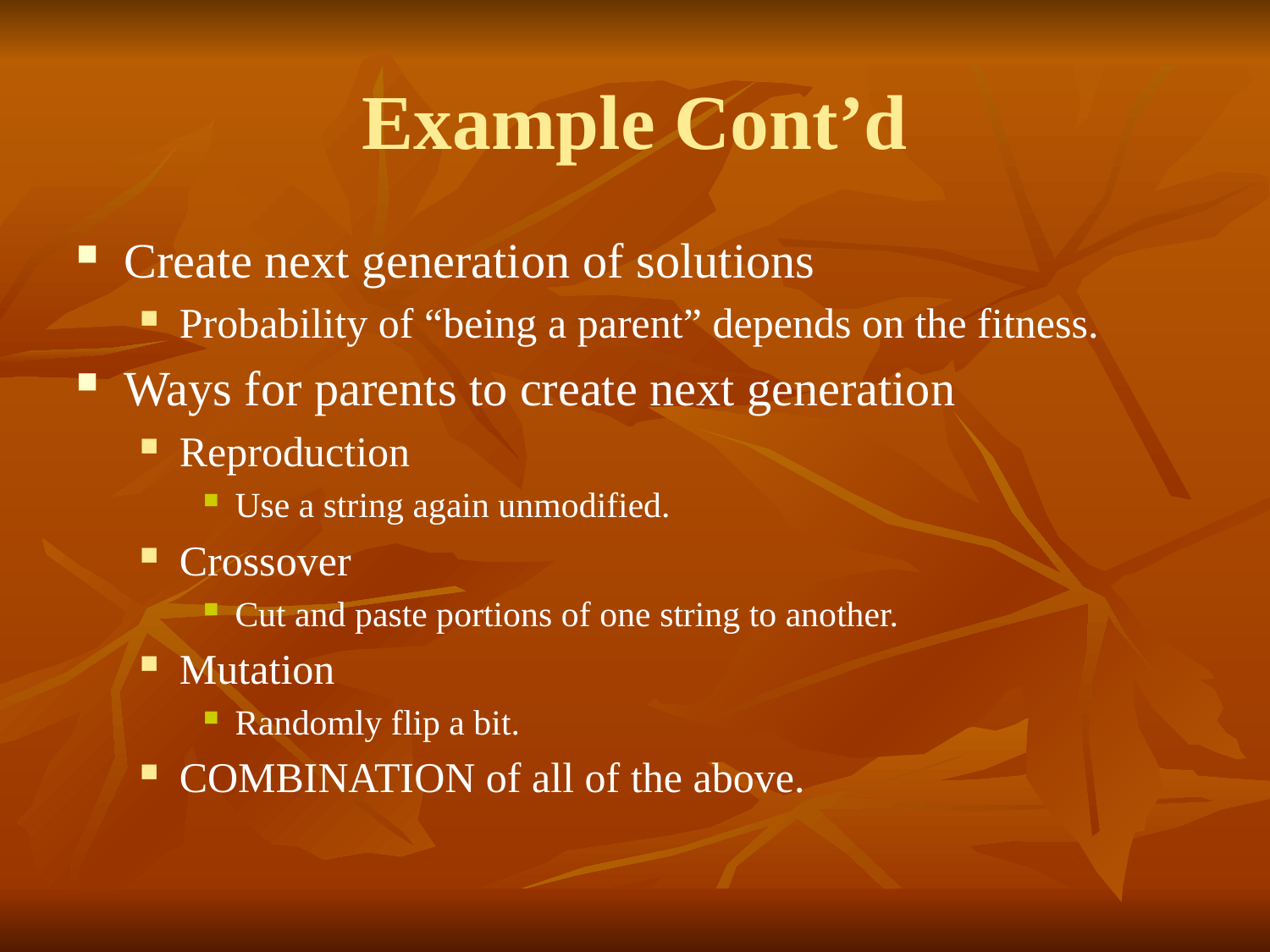

# Example Cont’d
Create next generation of solutions
Probability of “being a parent” depends on the fitness.
Ways for parents to create next generation
Reproduction
Use a string again unmodified.
Crossover
Cut and paste portions of one string to another.
Mutation
Randomly flip a bit.
COMBINATION of all of the above.